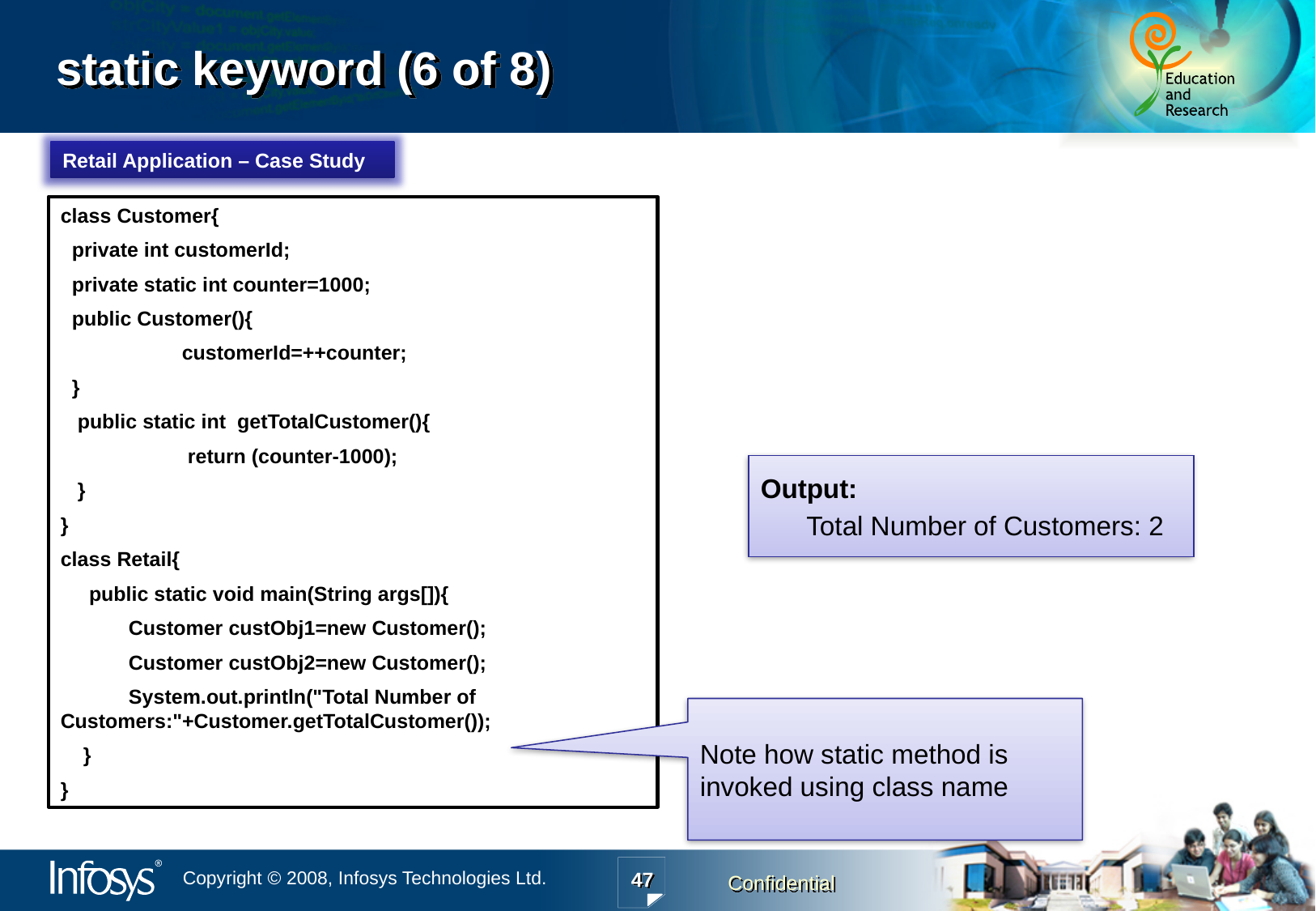

# static keyword (6 of 8)
Retail Application – Case Study
class Customer{
  private int customerId;
  private static int counter=1000;
  public Customer(){
  	customerId=++counter;
  }
   public static int  getTotalCustomer(){
      	 return (counter-1000);
   }
}
class Retail{
     public static void main(String args[]){
            Customer custObj1=new Customer();
            Customer custObj2=new Customer();
            System.out.println("Total Number of Customers:"+Customer.getTotalCustomer());
    }
}
Output:
	Total Number of Customers: 2
Note how static method is invoked using class name
47